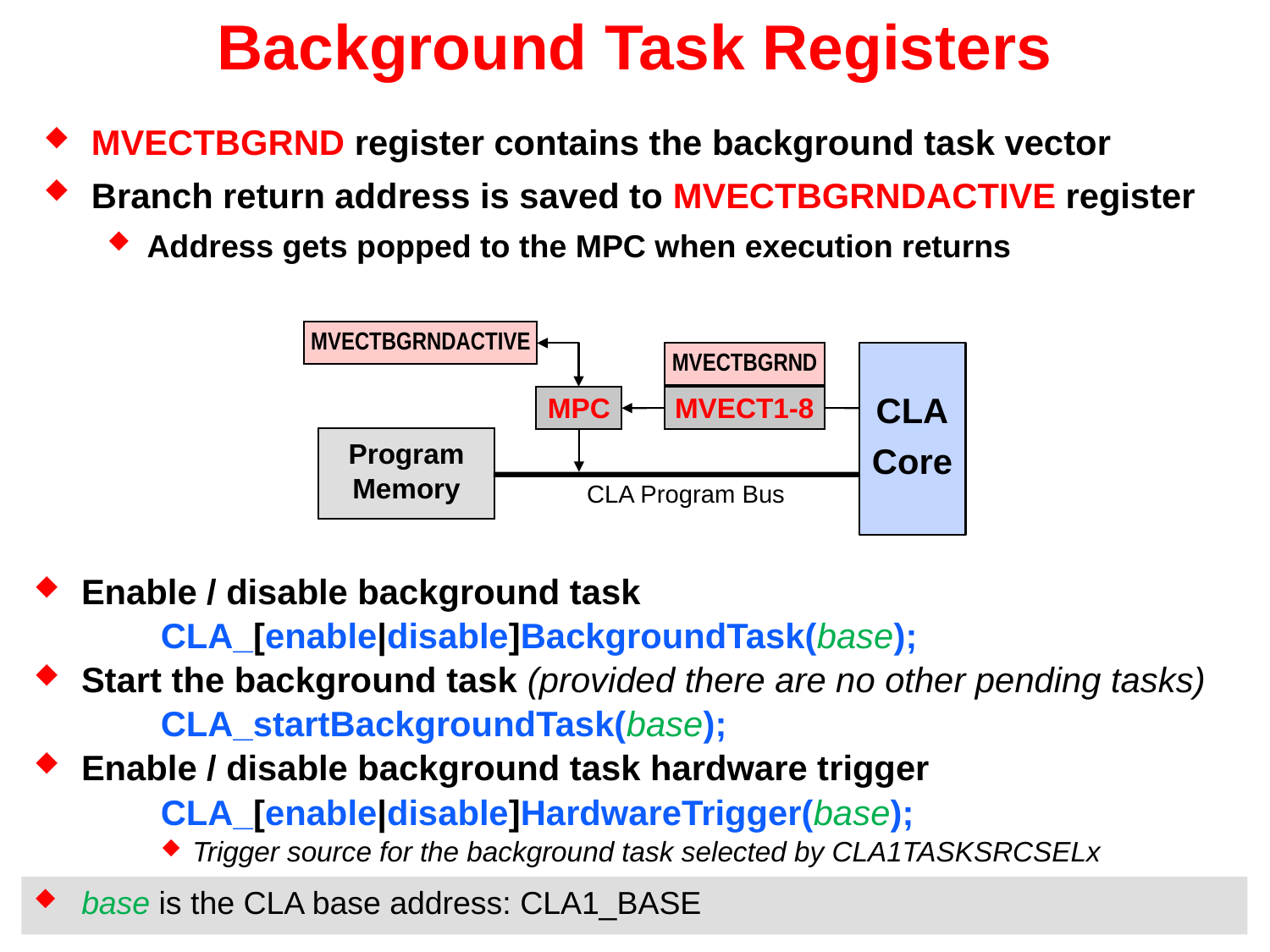

# Background Task Registers
MVECTBGRND register contains the background task vector
Branch return address is saved to MVECTBGRNDACTIVE register
Address gets popped to the MPC when execution returns
MVECTBGRNDACTIVE
MVECTBGRND
CLA
Core

MVECT1-8
MPC

Program
Memory

CLA Program Bus
Enable / disable background task
	CLA_[enable|disable]BackgroundTask(base);
Start the background task (provided there are no other pending tasks)
	CLA_startBackgroundTask(base);
Enable / disable background task hardware trigger
	CLA_[enable|disable]HardwareTrigger(base);
Trigger source for the background task selected by CLA1TASKSRCSELx
base is the CLA base address: CLA1_BASE